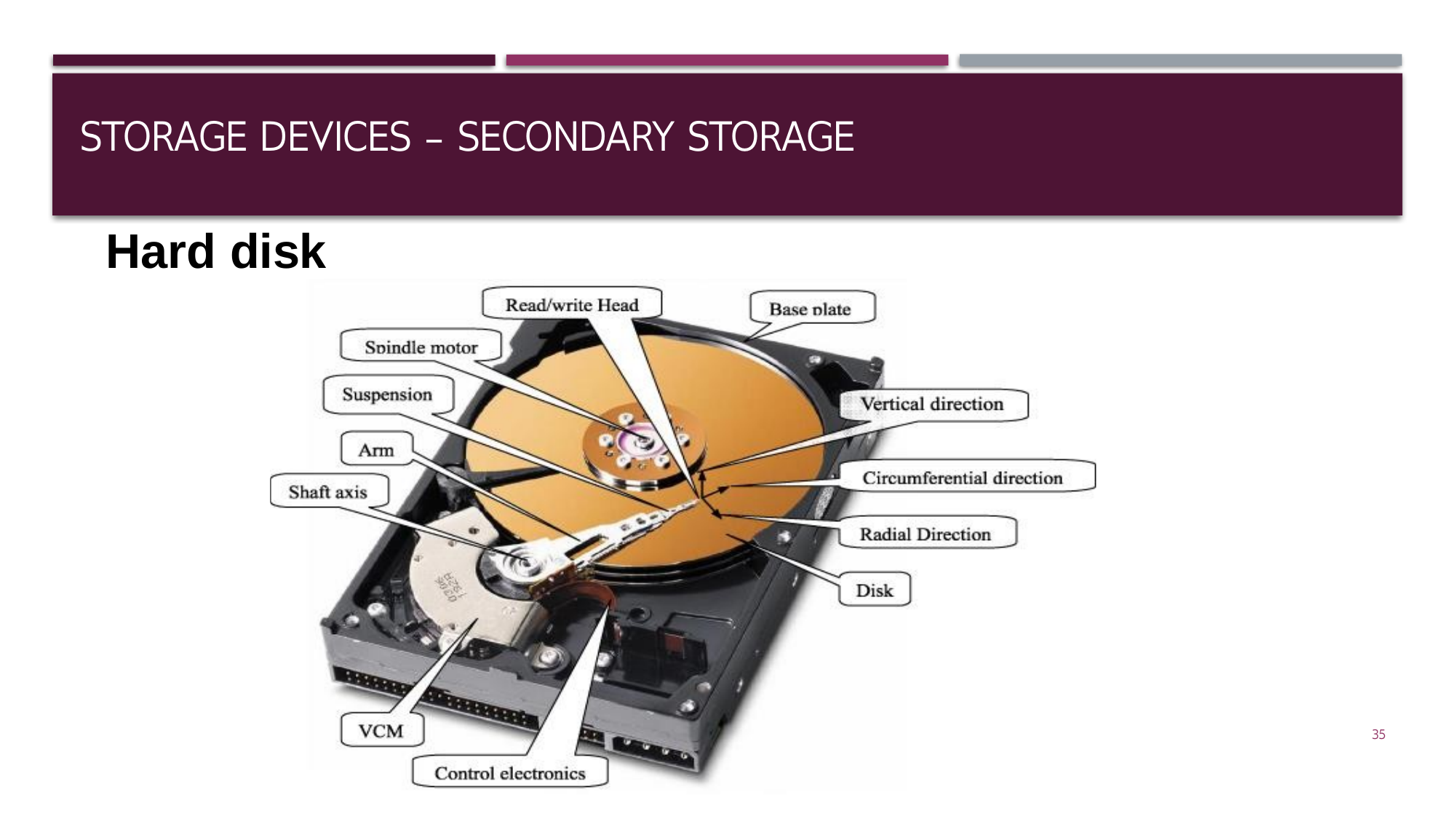

# STORAGE DEVICES – SECONDARY STORAGE
Hard disk

35